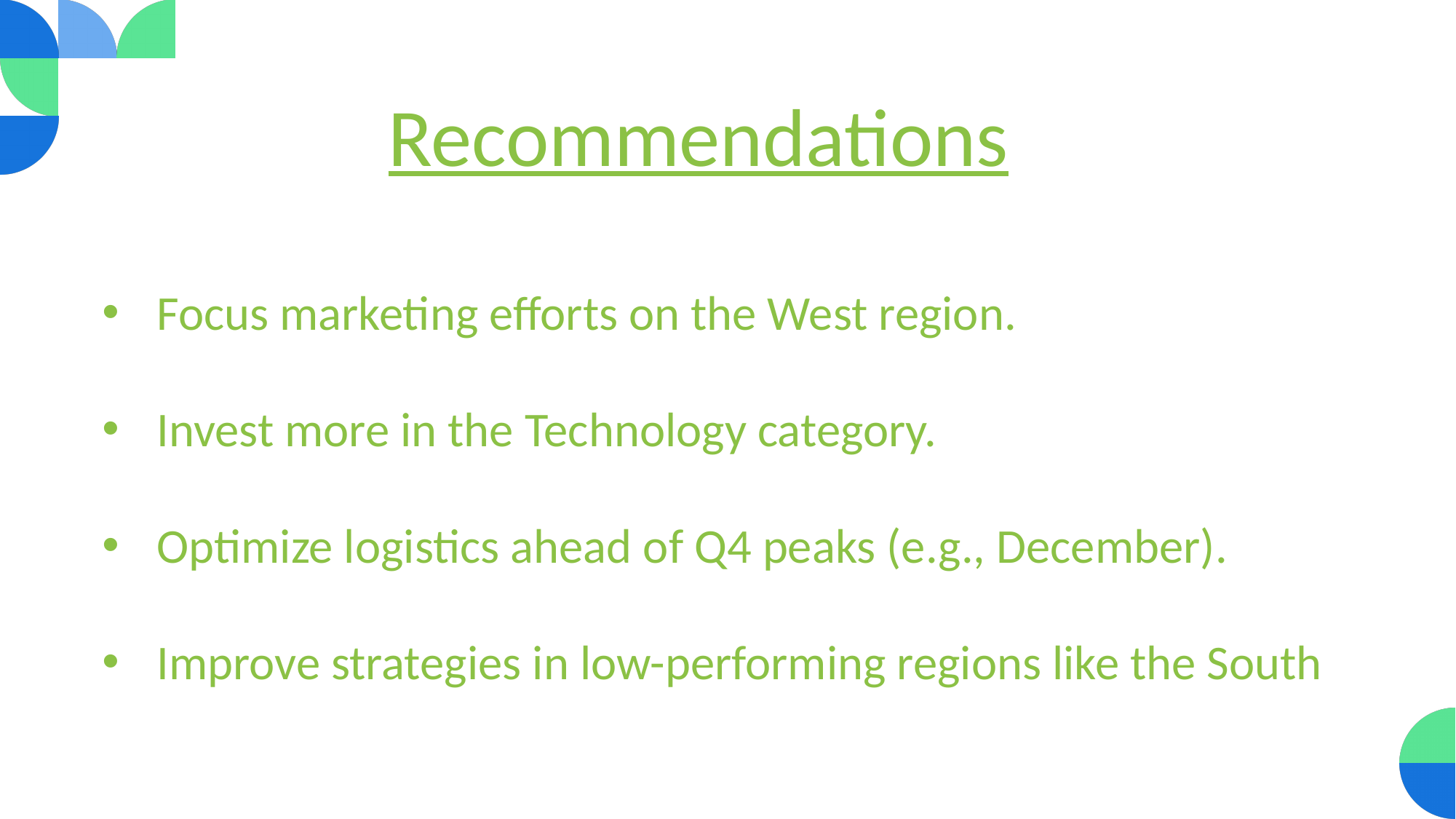

Recommendations
Focus marketing efforts on the West region.
Invest more in the Technology category.
Optimize logistics ahead of Q4 peaks (e.g., December).
Improve strategies in low-performing regions like the South